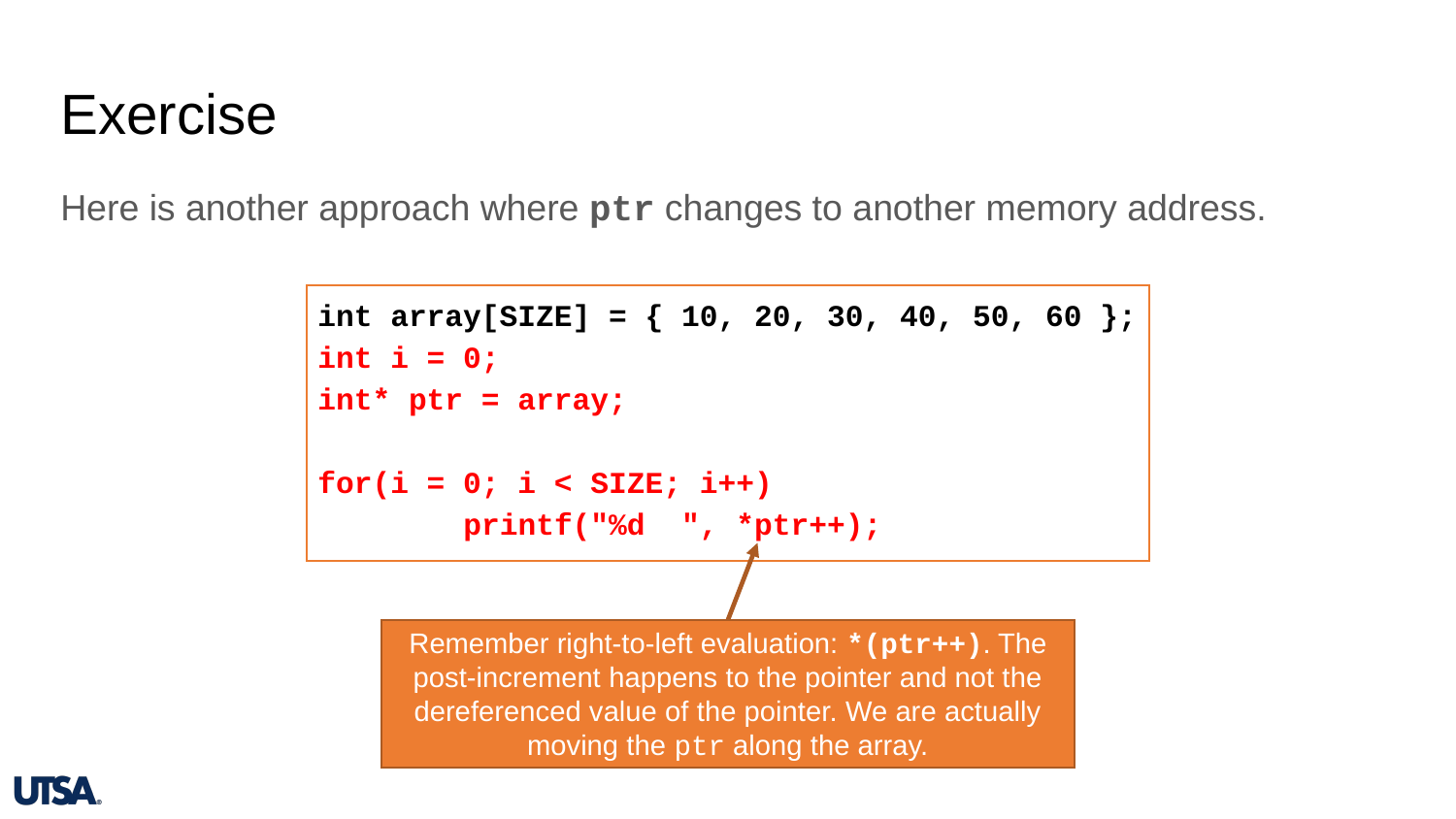

# Exercise
Here is another approach where ptr changes to another memory address.
int array[SIZE] = { 10, 20, 30, 40, 50, 60 };
int i = 0;
int* ptr = array;

for(i = 0; i < SIZE; i++)
	printf("%d  ", *ptr++);
Remember right-to-left evaluation: *(ptr++). The post-increment happens to the pointer and not the dereferenced value of the pointer. We are actually moving the ptr along the array.